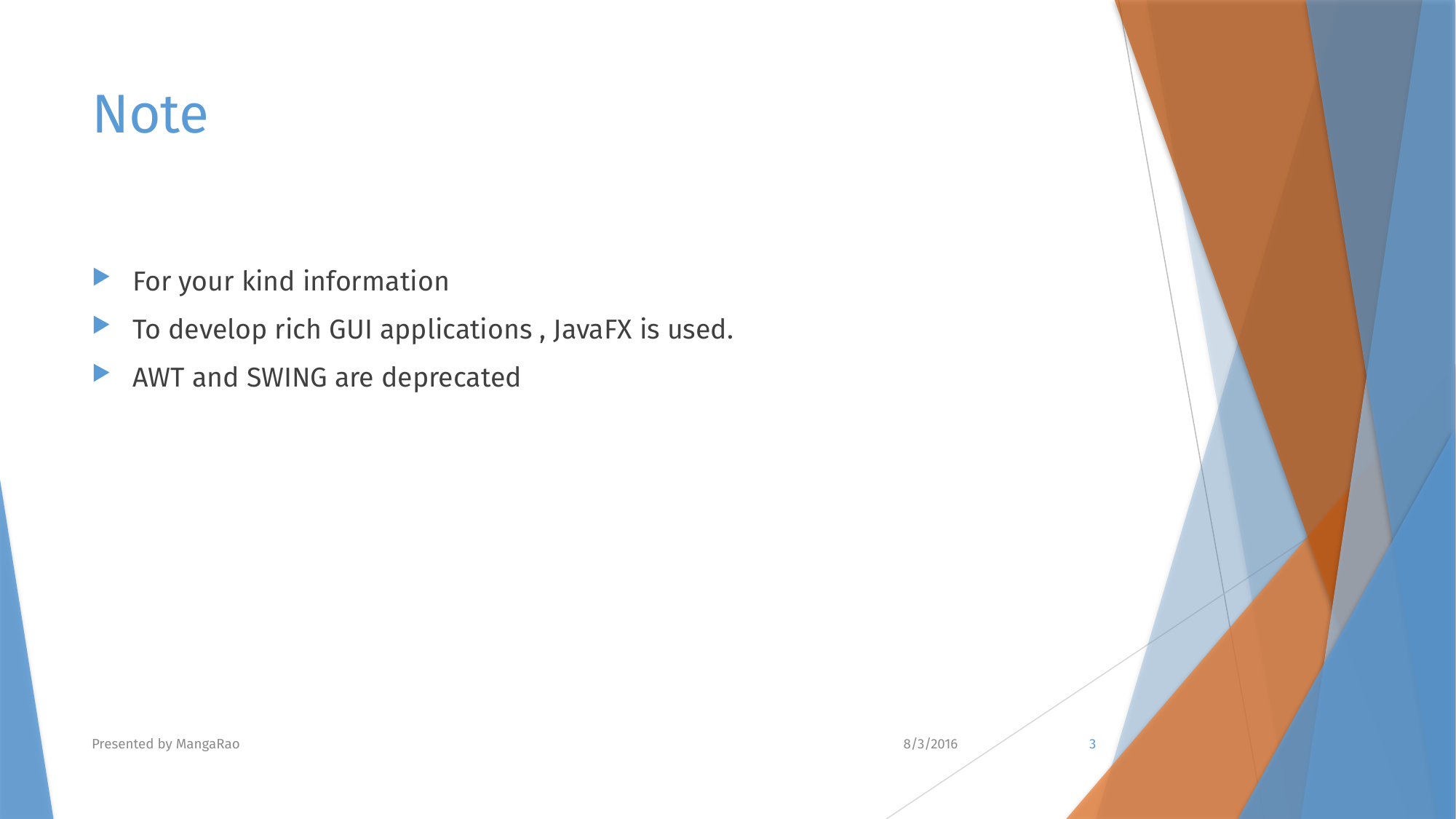

# Note
For your kind information
To develop rich GUI applications , JavaFX is used.
AWT and SWING are deprecated
Presented by MangaRao
8/3/2016
3